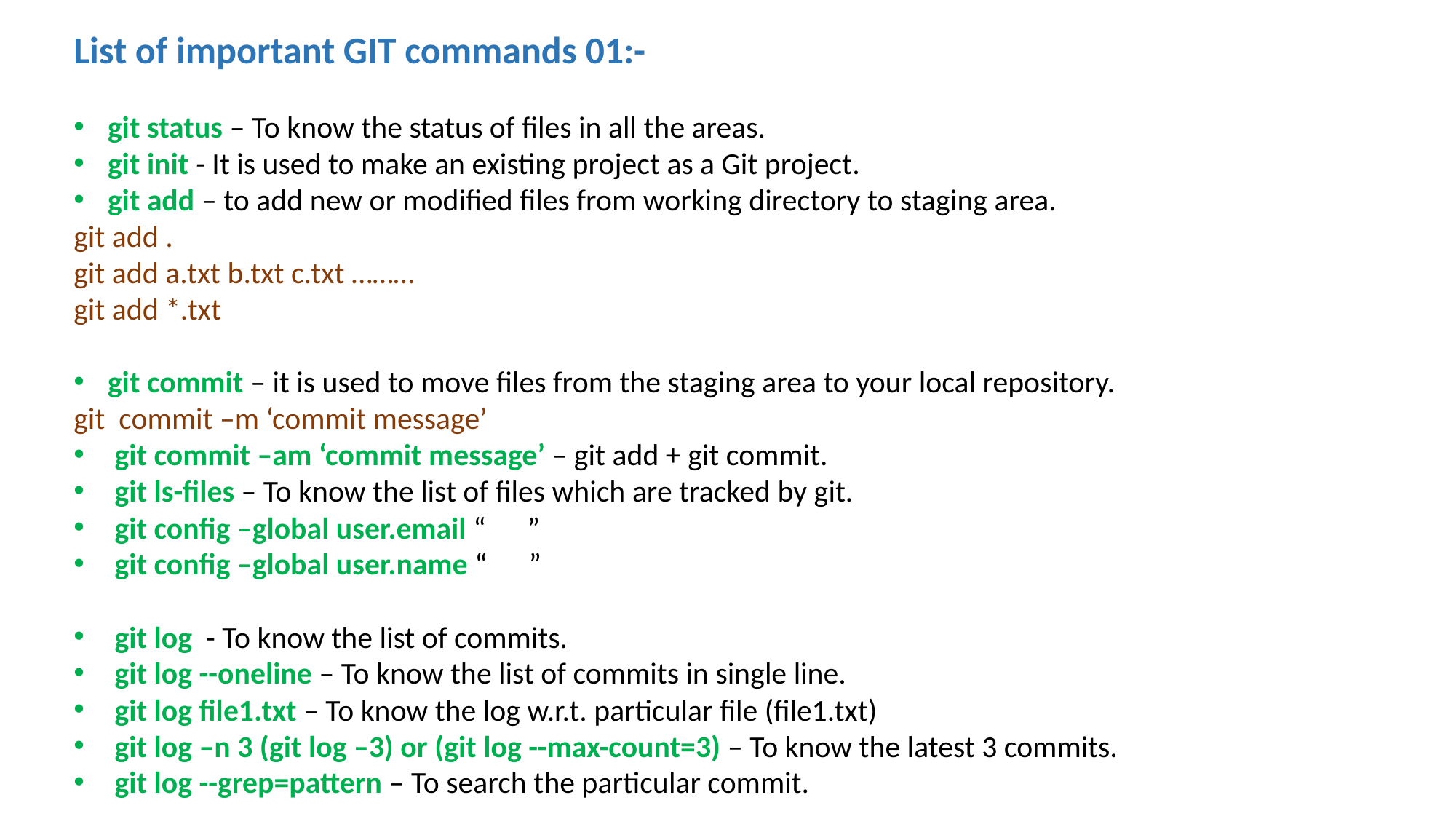

List of important GIT commands 01:-

git status – To know the status of files in all the areas.
git init - It is used to make an existing project as a Git project.
git add – to add new or modified files from working directory to staging area.
git add .
git add a.txt b.txt c.txt ………
git add *.txt

git commit – it is used to move files from the staging area to your local repository.
git  commit –m ‘commit message’
git commit –am ‘commit message’ – git add + git commit.
git ls-files – To know the list of files which are tracked by git.
git config –global user.email “      ”
git config –global user.name “      ”

git log  - To know the list of commits.
git log --oneline – To know the list of commits in single line.
git log file1.txt – To know the log w.r.t. particular file (file1.txt)
git log –n 3 (git log –3) or (git log --max-count=3) – To know the latest 3 commits.
git log --grep=pattern – To search the particular commit.